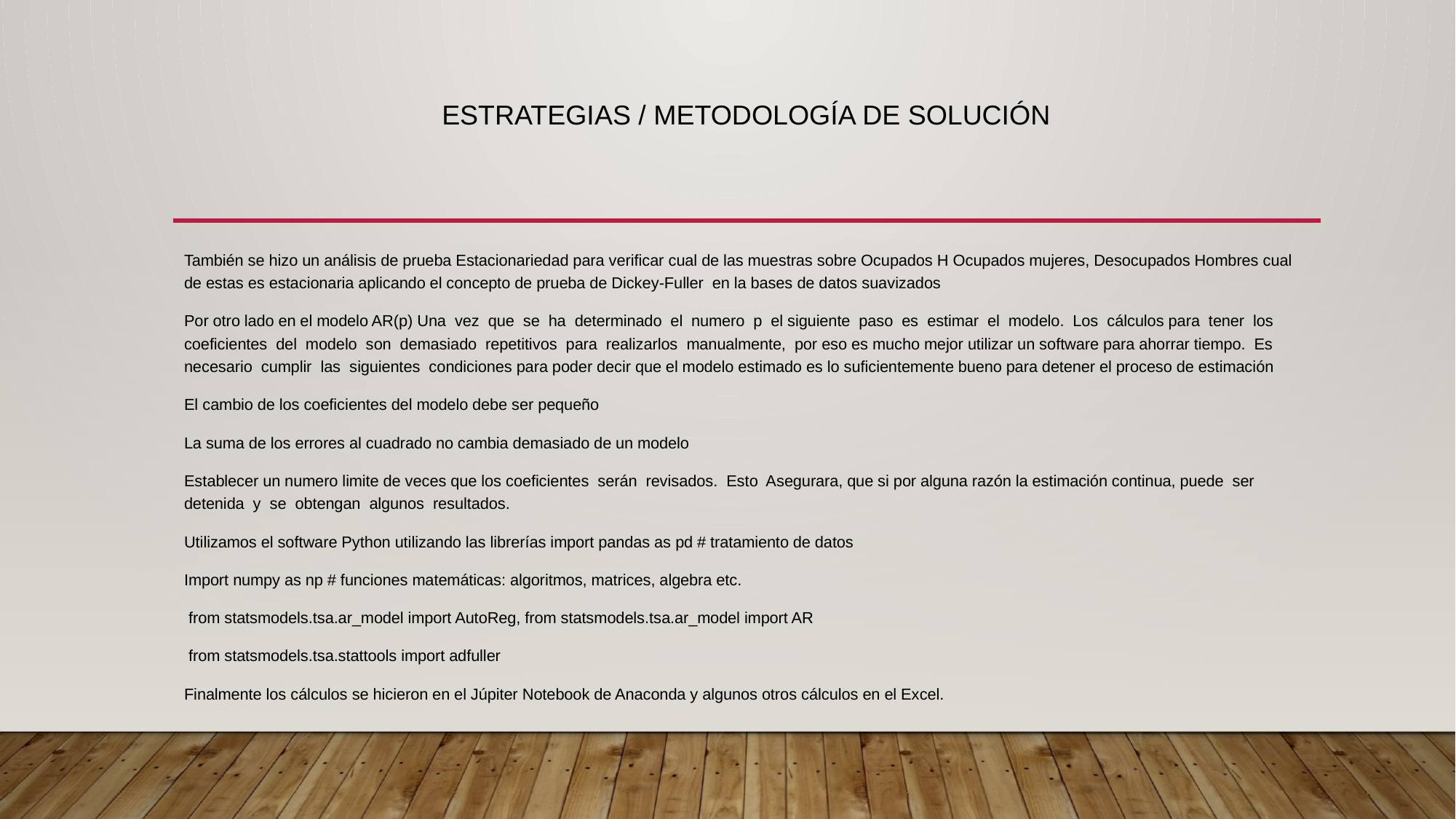

# Estrategias / metodología de solución
También se hizo un análisis de prueba Estacionariedad para verificar cual de las muestras sobre Ocupados H Ocupados mujeres, Desocupados Hombres cual de estas es estacionaria aplicando el concepto de prueba de Dickey-Fuller  en la bases de datos suavizados
Por otro lado en el modelo AR(p) Una  vez  que  se  ha  determinado  el  numero  p  el siguiente  paso  es  estimar  el  modelo.  Los  cálculos para  tener  los  coeficientes  del  modelo  son  demasiado  repetitivos  para  realizarlos  manualmente,  por eso es mucho mejor utilizar un software para ahorrar tiempo.  Es  necesario  cumplir  las  siguientes  condiciones para poder decir que el modelo estimado es lo suficientemente bueno para detener el proceso de estimación
El cambio de los coeficientes del modelo debe ser pequeño
La suma de los errores al cuadrado no cambia demasiado de un modelo
Establecer un numero limite de veces que los coeficientes  serán  revisados.  Esto  Asegurara, que si por alguna razón la estimación continua, puede  ser  detenida  y  se  obtengan  algunos  resultados.
Utilizamos el software Python utilizando las librerías import pandas as pd # tratamiento de datos
Import numpy as np # funciones matemáticas: algoritmos, matrices, algebra etc.
 from statsmodels.tsa.ar_model import AutoReg, from statsmodels.tsa.ar_model import AR
 from statsmodels.tsa.stattools import adfuller
Finalmente los cálculos se hicieron en el Júpiter Notebook de Anaconda y algunos otros cálculos en el Excel.